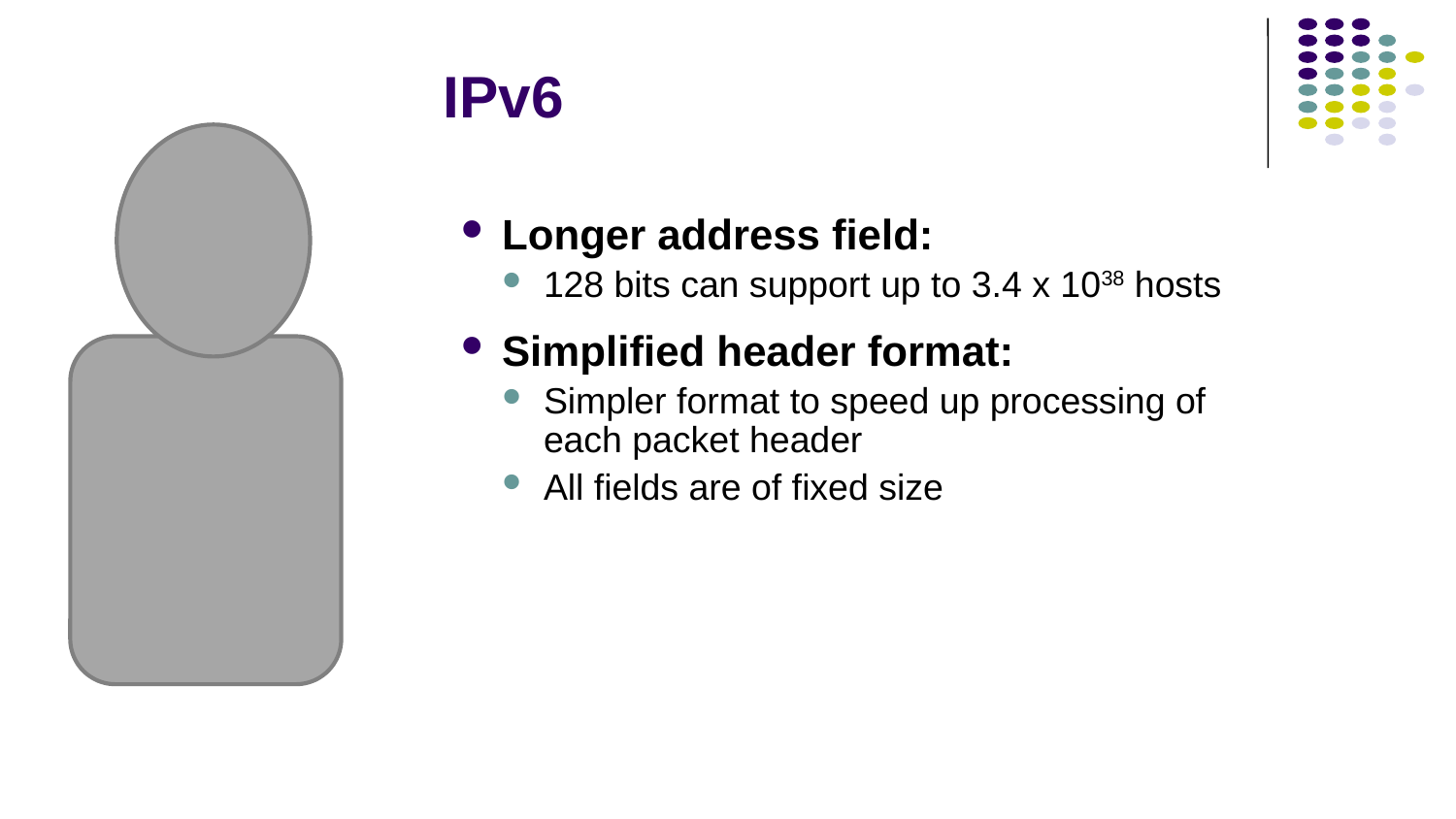

# IPv6

Longer address field:
128 bits can support up to 3.4 x 1038 hosts
Simplified header format:
Simpler format to speed up processing of each packet header
All fields are of fixed size